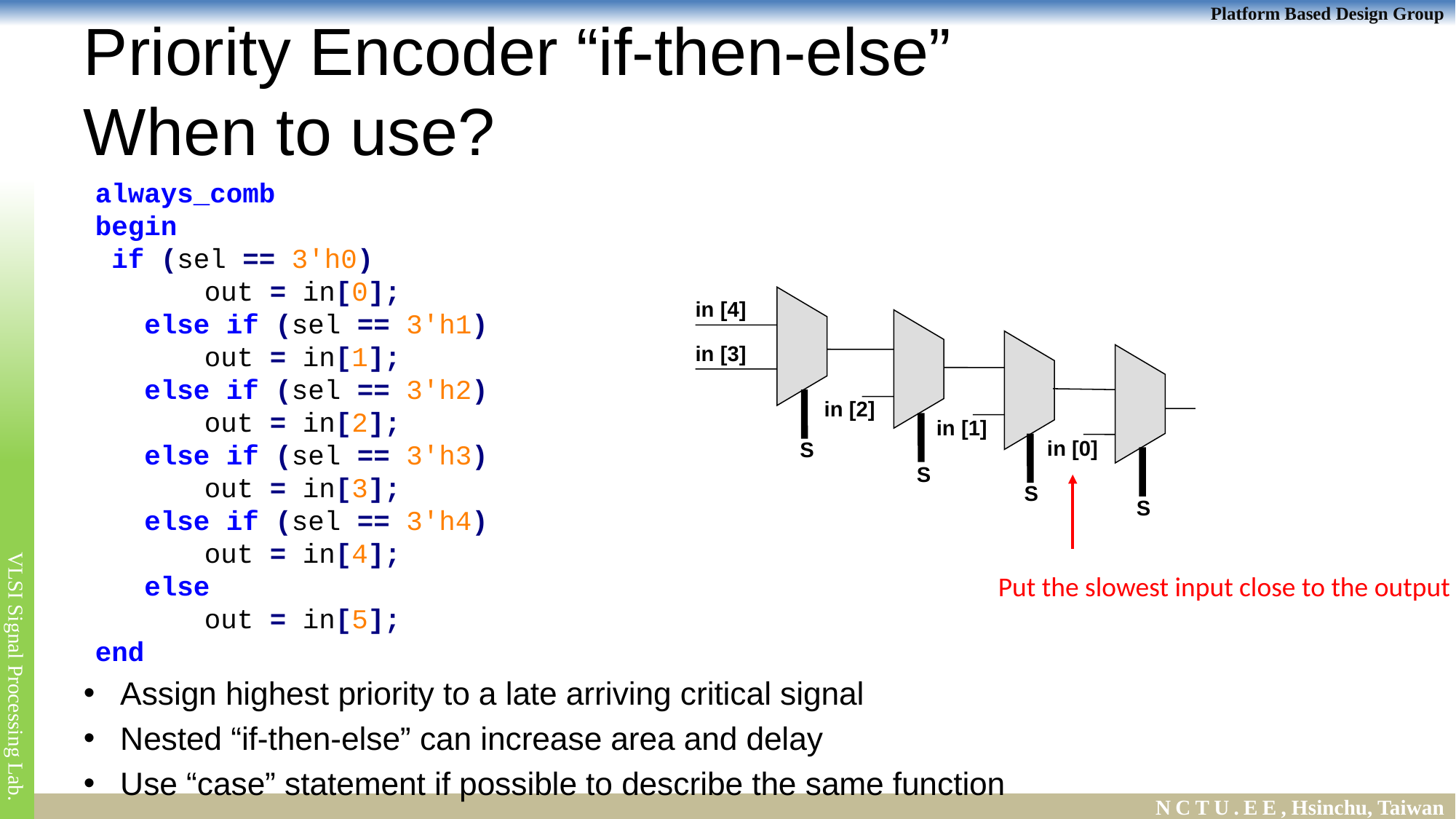

# Priority Encoder “if-then-else” When to use?
always_comb
begin
 if (sel == 3'h0)
	out = in[0];
   else if (sel == 3'h1)
	out = in[1];
   else if (sel == 3'h2)
	out = in[2];
   else if (sel == 3'h3)
	out = in[3];
   else if (sel == 3'h4)
	out = in[4];
   else
	out = in[5];
end
in [4]

in [3]

in [2]

in [1]

in [0]
S

S
S
S
Put the slowest input close to the output
Assign highest priority to a late arriving critical signal
Nested “if-then-else” can increase area and delay
Use “case” statement if possible to describe the same function